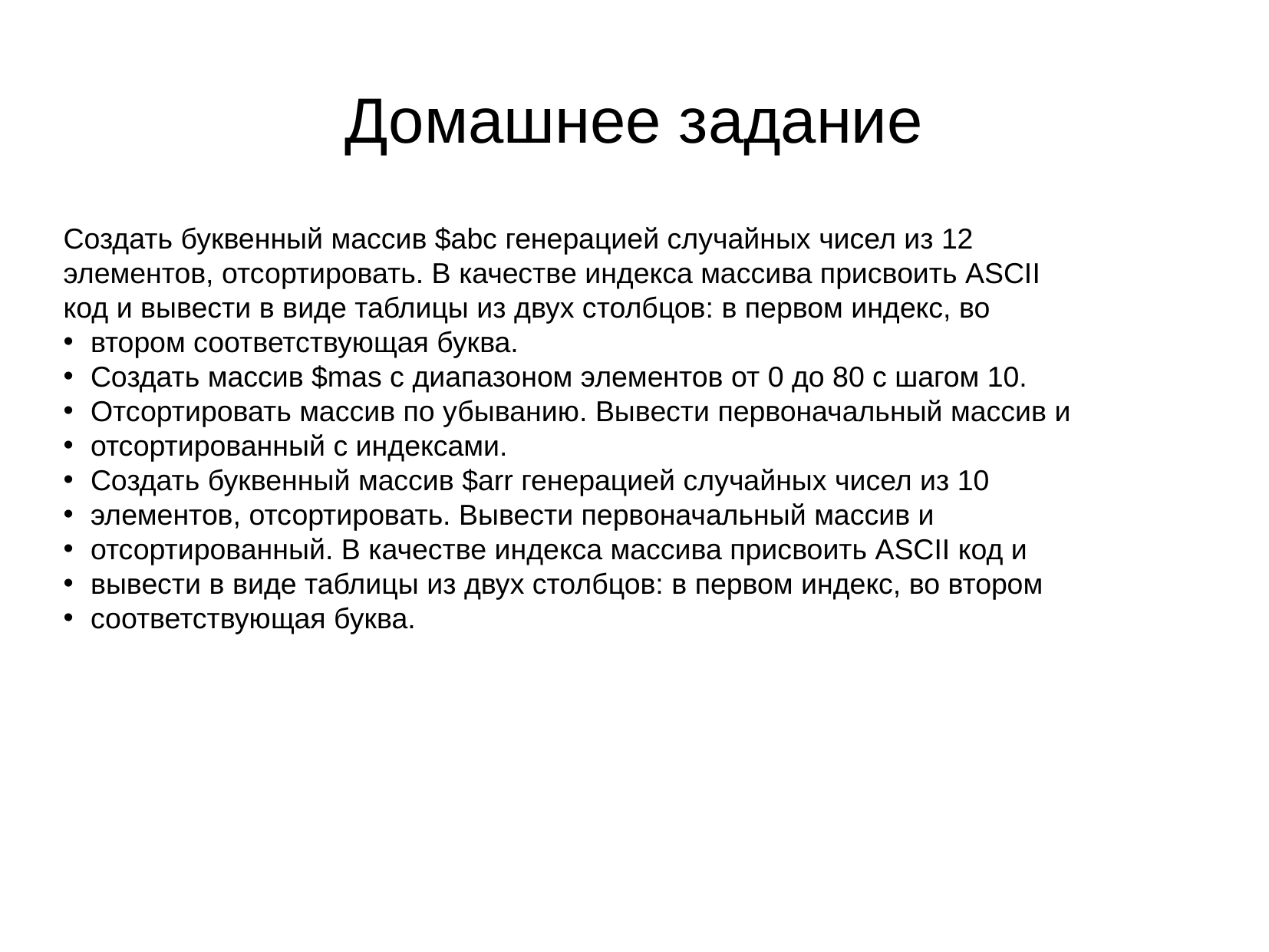

Домашнее задание
Создать буквенный массив $abc генерацией случайных чисел из 12
элементов, отсортировать. В качестве индекса массива присвоить ASCII
код и вывести в виде таблицы из двух столбцов: в первом индекс, во
втором соответствующая буква.
Создать массив $mas с диапазоном элементов от 0 до 80 с шагом 10.
Отсортировать массив по убыванию. Вывести первоначальный массив и
отсортированный с индексами.
Создать буквенный массив $arr генерацией случайных чисел из 10
элементов, отсортировать. Вывести первоначальный массив и
отсортированный. В качестве индекса массива присвоить ASCII код и
вывести в виде таблицы из двух столбцов: в первом индекс, во втором
соответствующая буква.